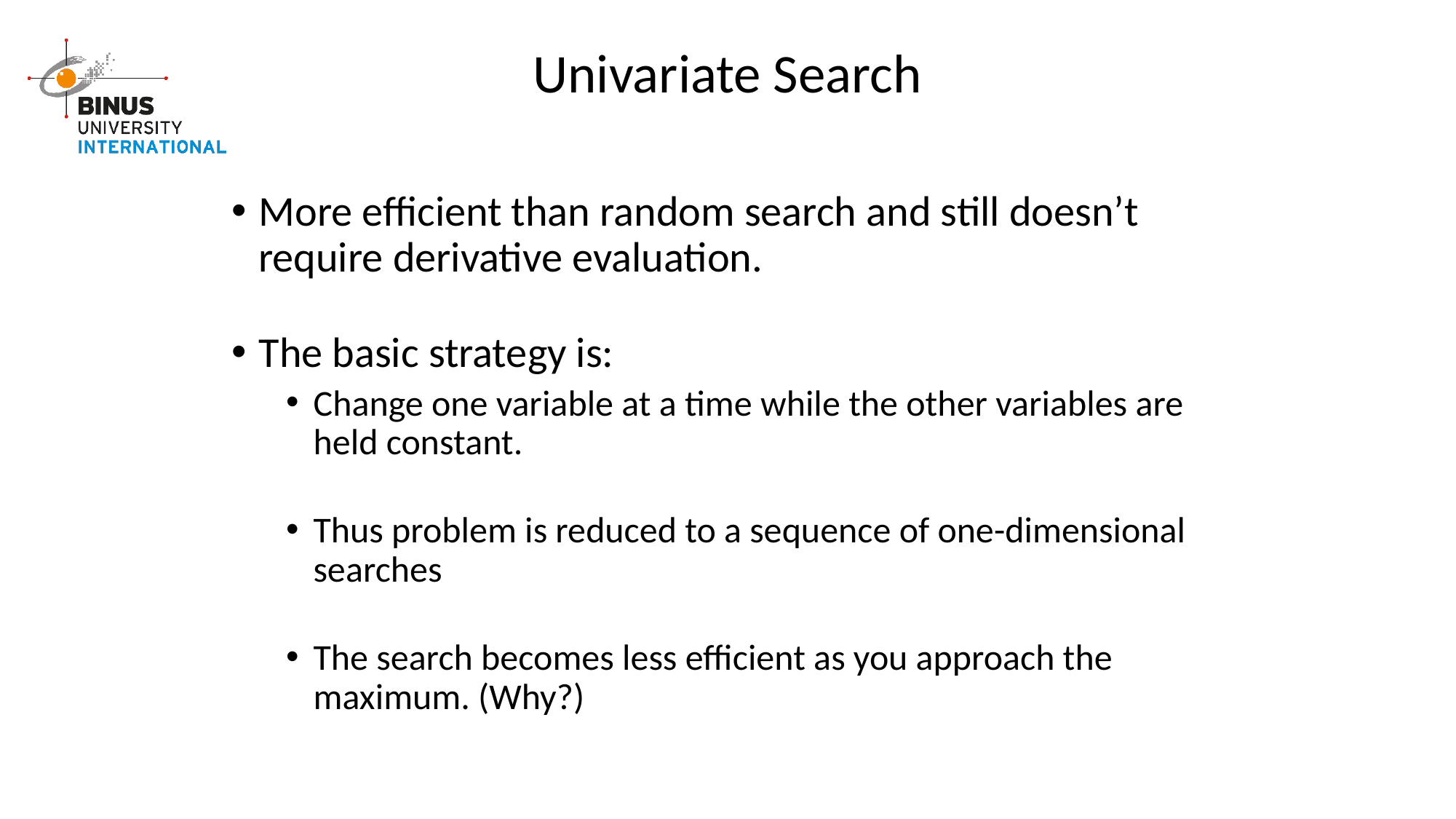

# Univariate Search
More efficient than random search and still doesn’t require derivative evaluation.

The basic strategy is:
Change one variable at a time while the other variables are held constant.

Thus problem is reduced to a sequence of one-dimensional searches

The search becomes less efficient as you approach the maximum. (Why?)